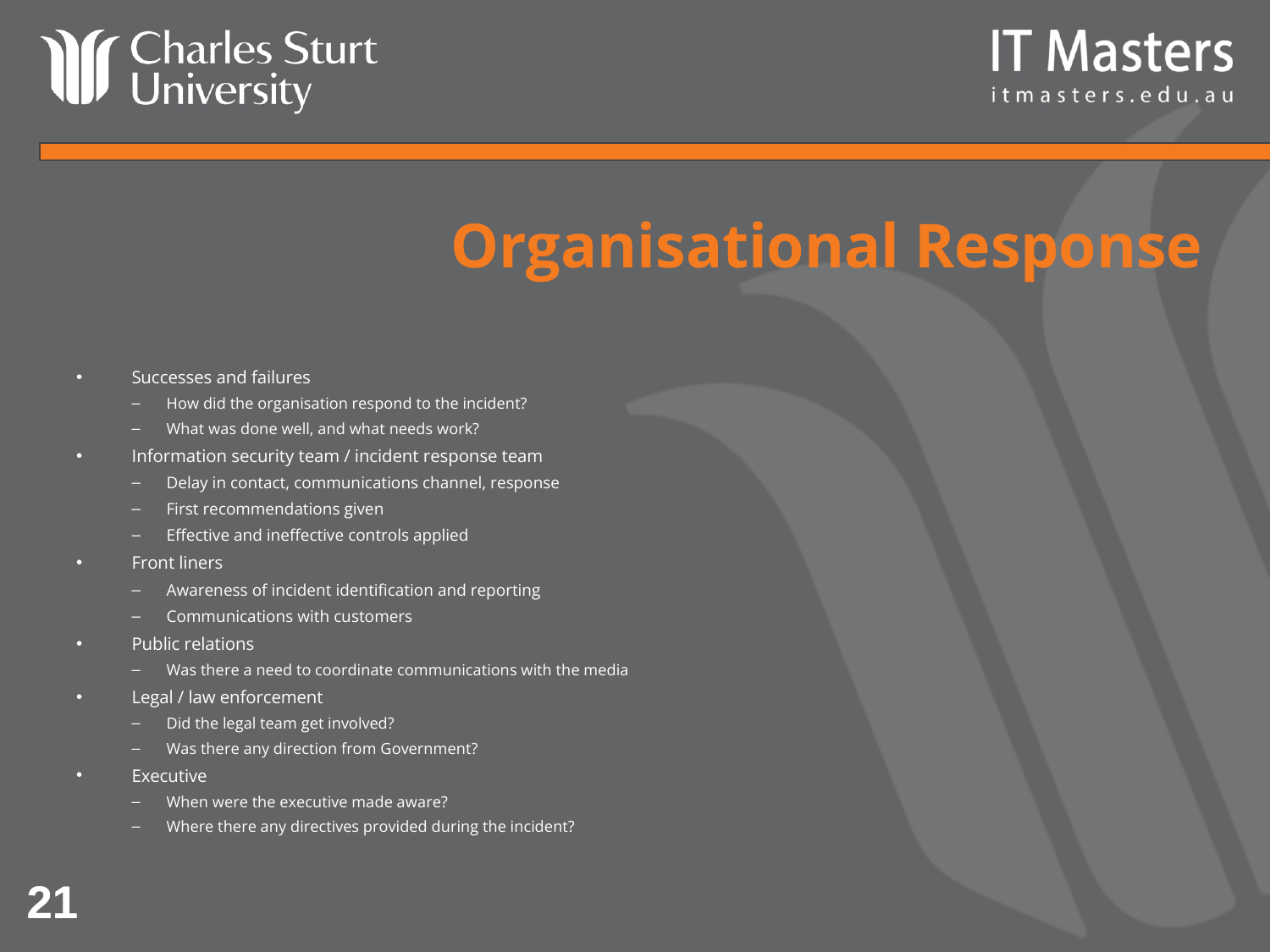

# Organisational Response
Successes and failures
How did the organisation respond to the incident?
What was done well, and what needs work?
Information security team / incident response team
Delay in contact, communications channel, response
First recommendations given
Effective and ineffective controls applied
Front liners
Awareness of incident identification and reporting
Communications with customers
Public relations
Was there a need to coordinate communications with the media
Legal / law enforcement
Did the legal team get involved?
Was there any direction from Government?
Executive
When were the executive made aware?
Where there any directives provided during the incident?